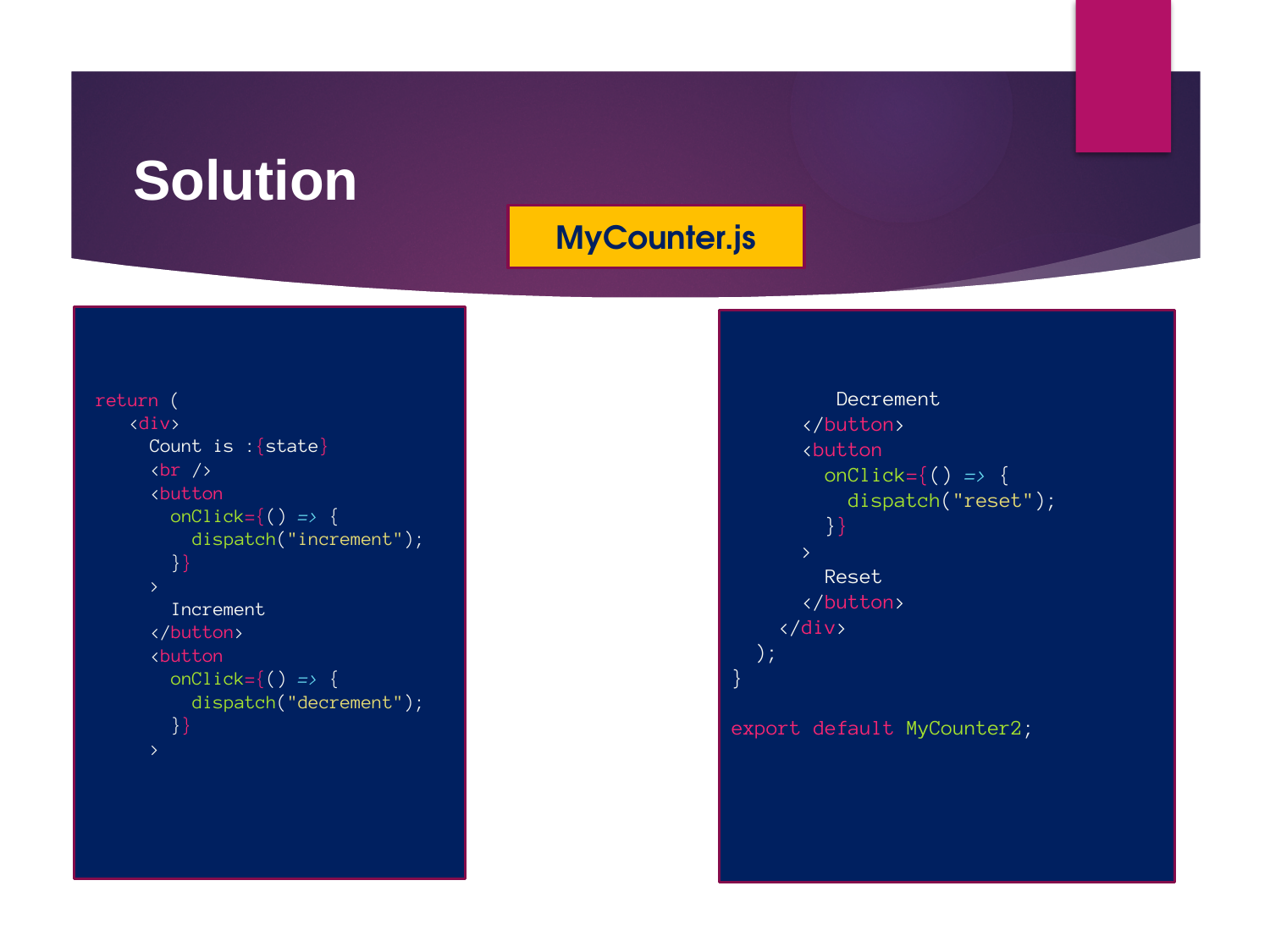

#
Solution
MyCounter.js
 return (
    <div>
      Count is :{state}
      <br />
      <button
        onClick={() => {
          dispatch("increment");
        }}
      >
        Increment
      </button>
      <button
        onClick={() => {
          dispatch("decrement");
        }}
      >

         Decrement
      </button>
      <button
        onClick={() => {
          dispatch("reset");
        }}
      >
        Reset
      </button>
    </div>
  );
}
export default MyCounter2;